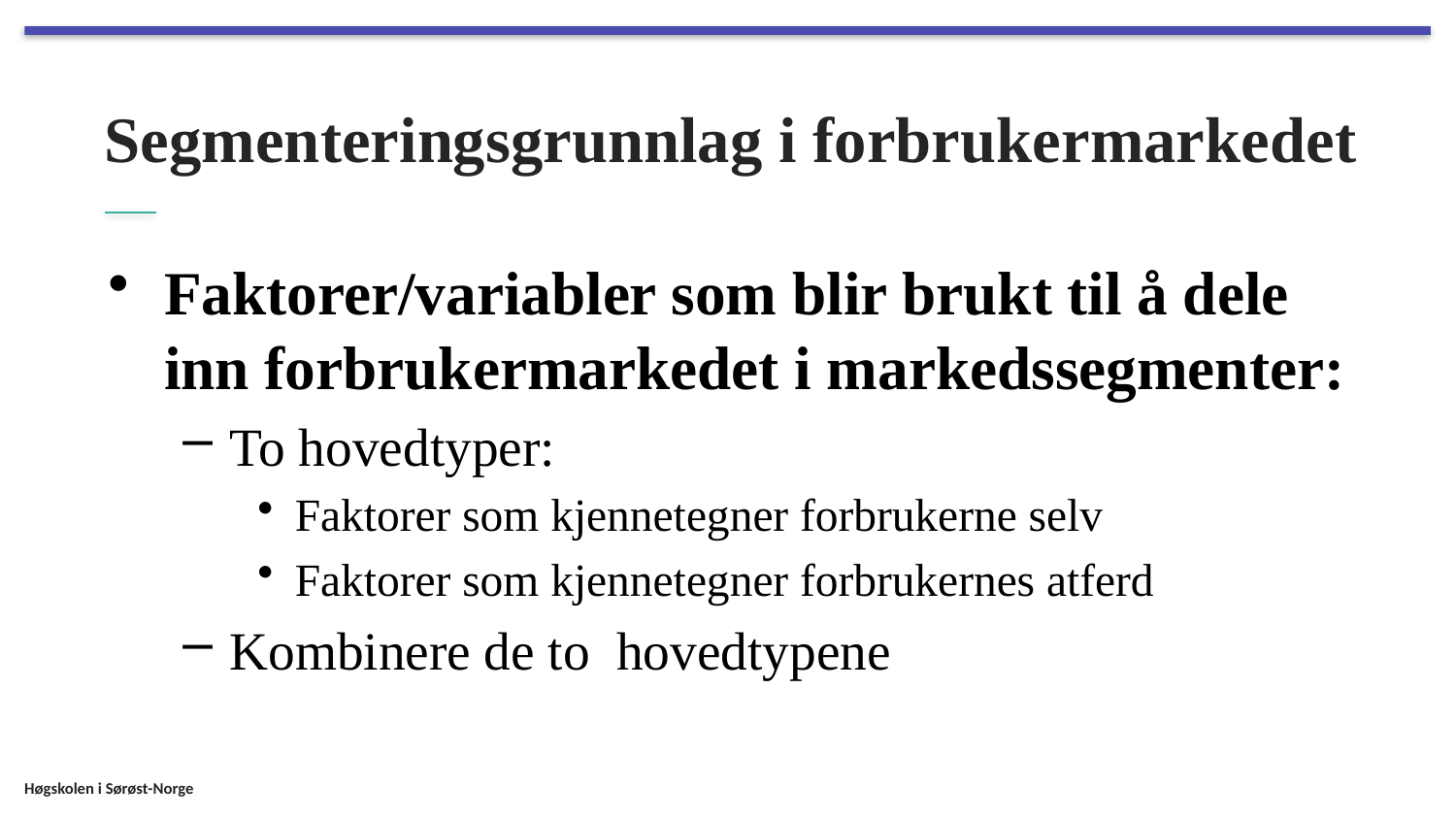

# Segmenteringsgrunnlag i forbrukermarkedet
Faktorer/variabler som blir brukt til å dele inn forbrukermarkedet i markedssegmenter:
To hovedtyper:
Faktorer som kjennetegner forbrukerne selv
Faktorer som kjennetegner forbrukernes atferd
Kombinere de to  hovedtypene